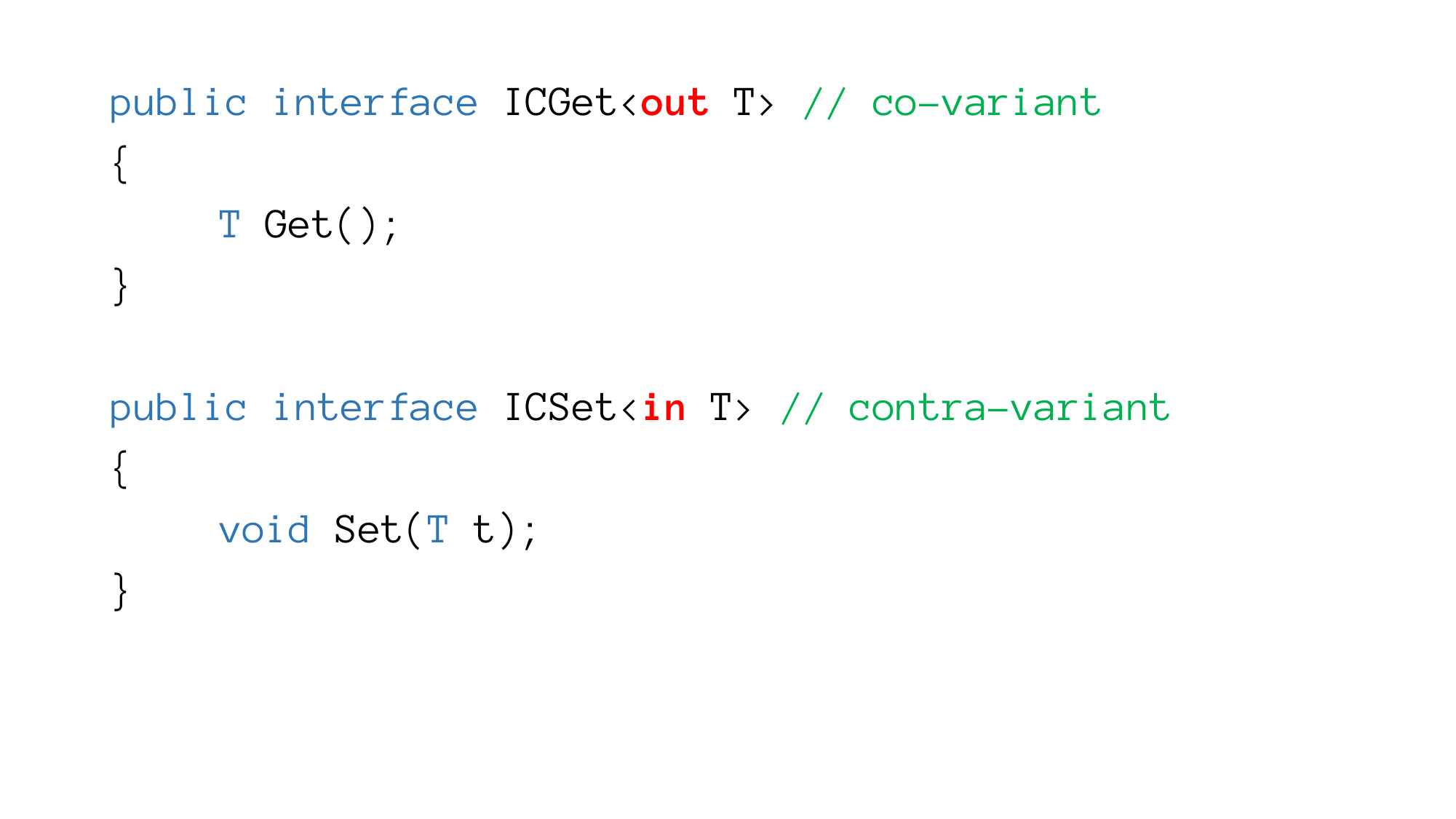

public interface ICGet<out T> // co-variant
{
	T Get();
}

public interface ICSet<in T> // contra-variant
{
	void Set(T t);
}